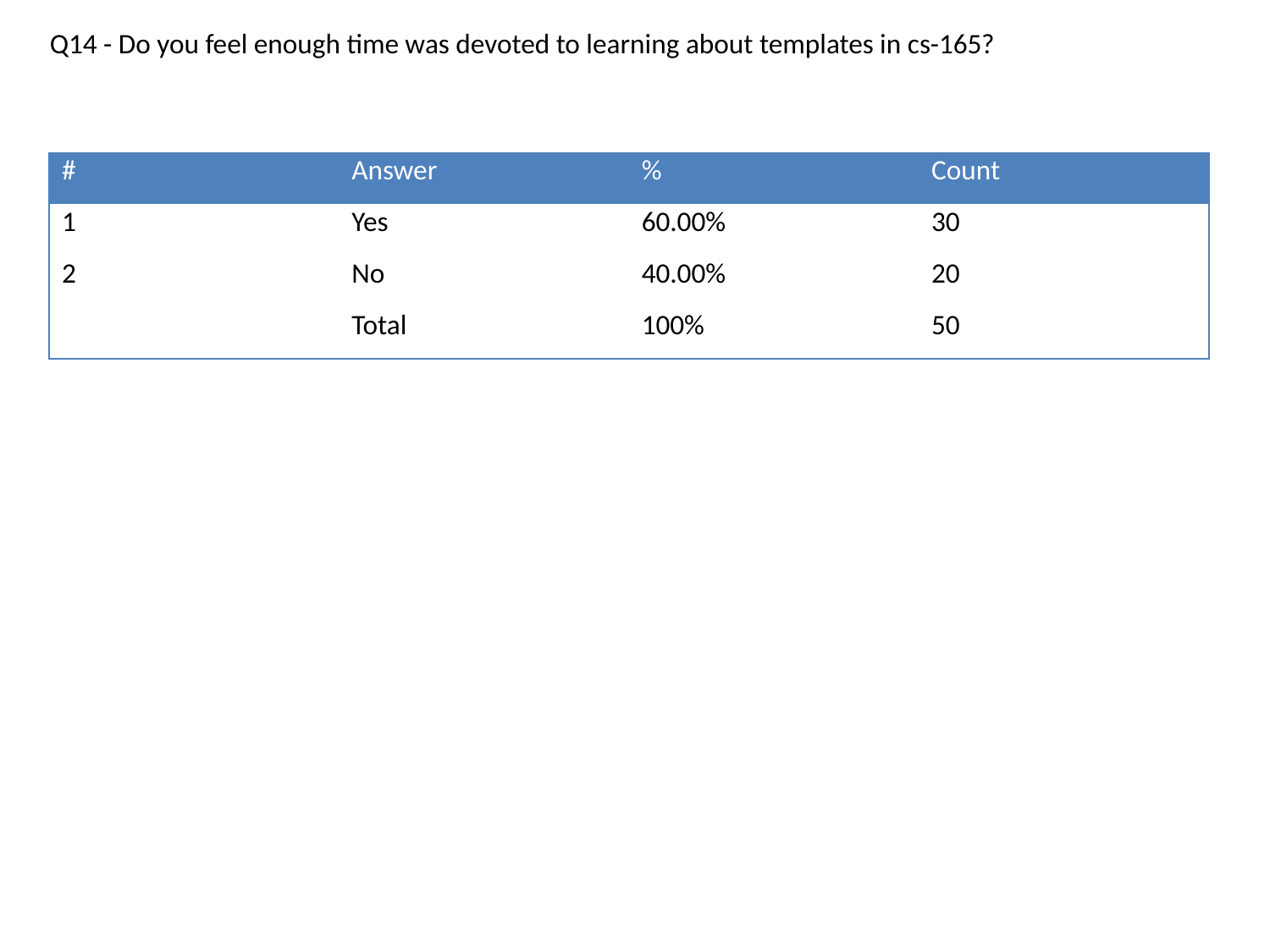

Q14 - Do you feel enough time was devoted to learning about templates in cs-165?
| # | Answer | % | Count |
| --- | --- | --- | --- |
| 1 | Yes | 60.00% | 30 |
| 2 | No | 40.00% | 20 |
|  | Total | 100% | 50 |